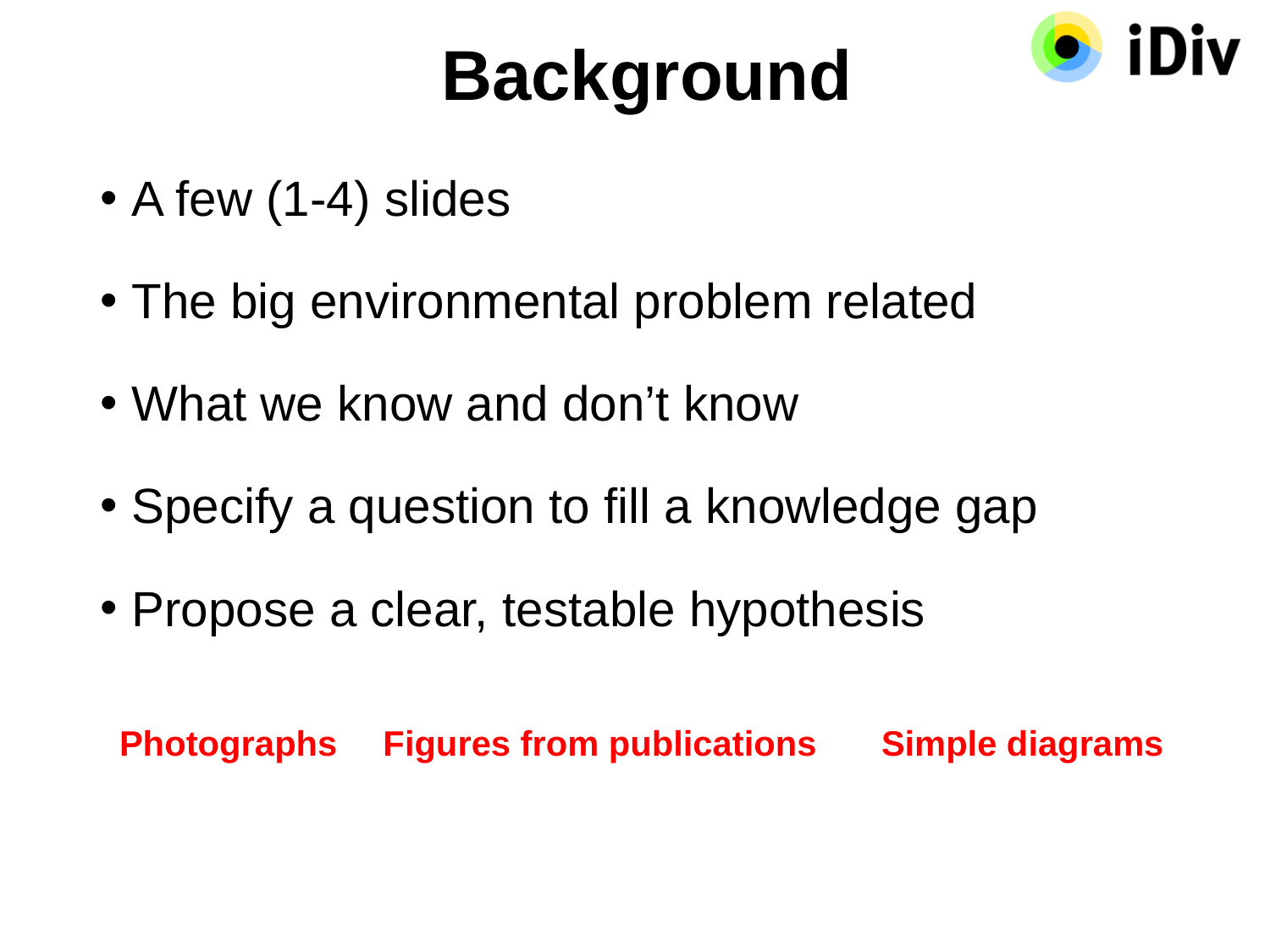

# Background
A few (1-4) slides
The big environmental problem related
What we know and don’t know
Specify a question to fill a knowledge gap
Propose a clear, testable hypothesis
Photographs	 Figures from publications 	Simple diagrams